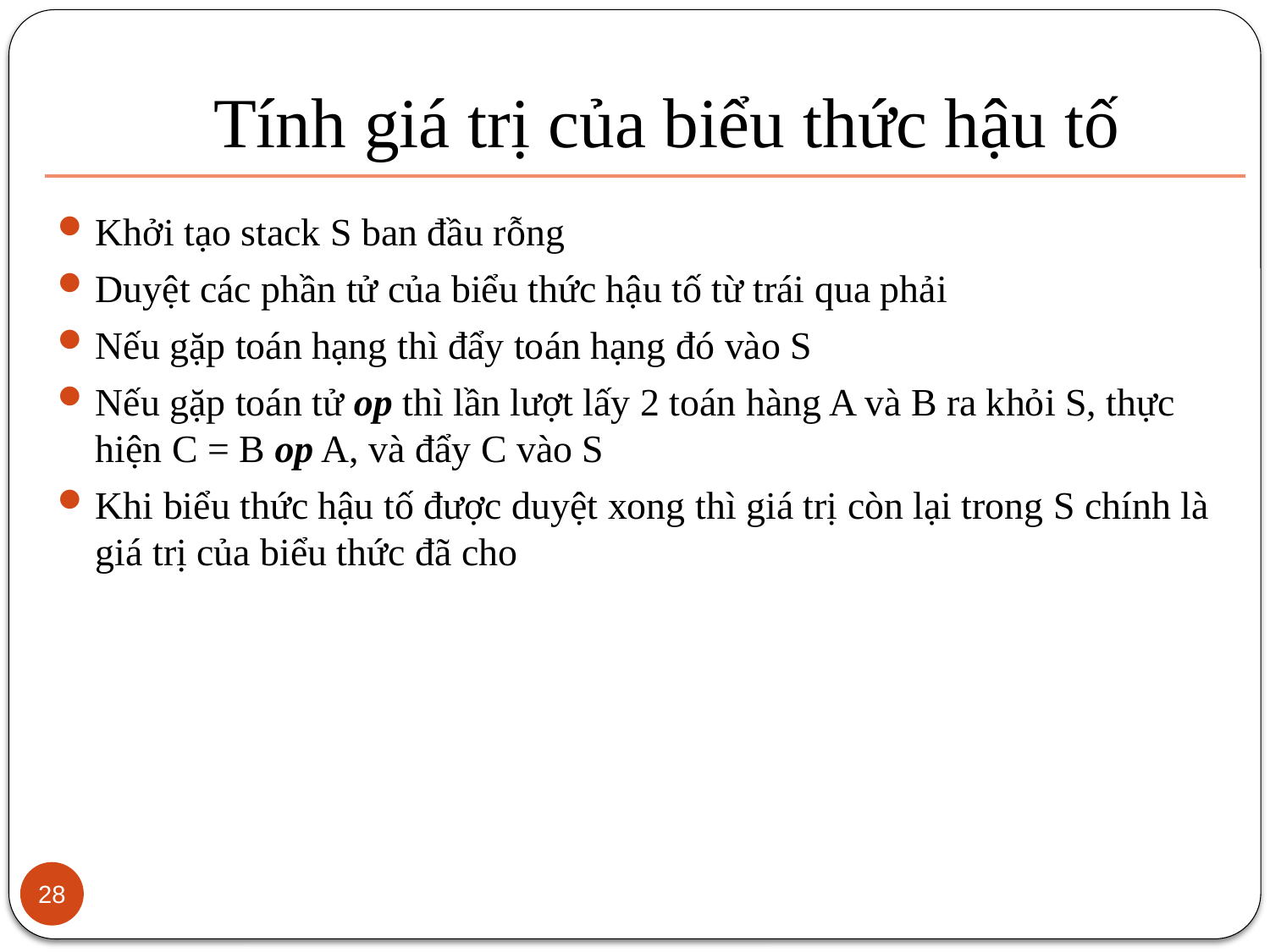

# Tính giá trị của biểu thức hậu tố
Khởi tạo stack S ban đầu rỗng
Duyệt các phần tử của biểu thức hậu tố từ trái qua phải
Nếu gặp toán hạng thì đẩy toán hạng đó vào S
Nếu gặp toán tử op thì lần lượt lấy 2 toán hàng A và B ra khỏi S, thực hiện C = B op A, và đẩy C vào S
Khi biểu thức hậu tố được duyệt xong thì giá trị còn lại trong S chính là giá trị của biểu thức đã cho

28